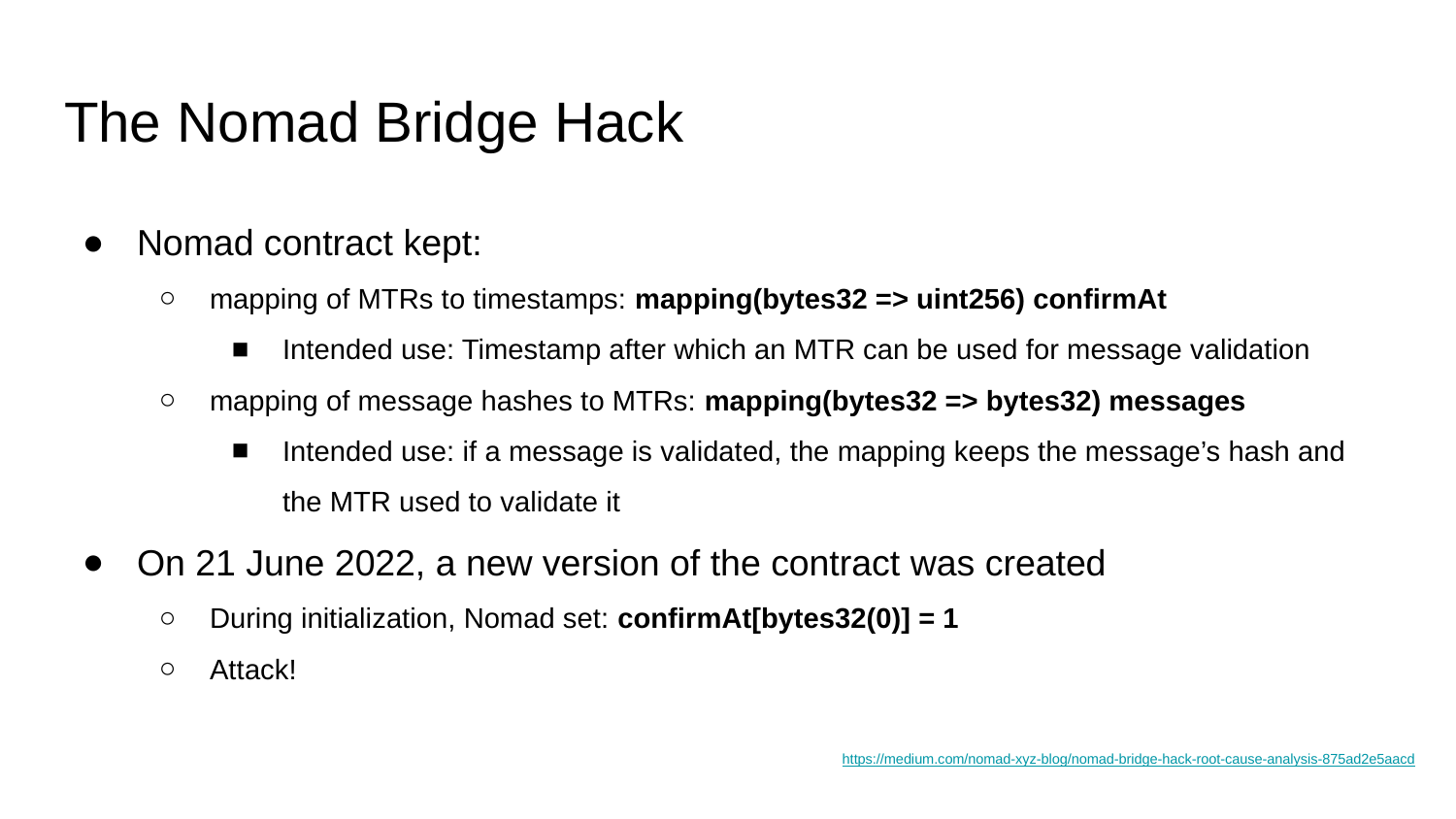

# The Nomad Bridge Hack
Nomad contract kept:
mapping of MTRs to timestamps: mapping(bytes32 => uint256) confirmAt
Intended use: Timestamp after which an MTR can be used for message validation
mapping of message hashes to MTRs: mapping(bytes32 => bytes32) messages
Intended use: if a message is validated, the mapping keeps the message’s hash and the MTR used to validate it
On 21 June 2022, a new version of the contract was created
During initialization, Nomad set: confirmAt[bytes32(0)] = 1
Attack!
https://medium.com/nomad-xyz-blog/nomad-bridge-hack-root-cause-analysis-875ad2e5aacd